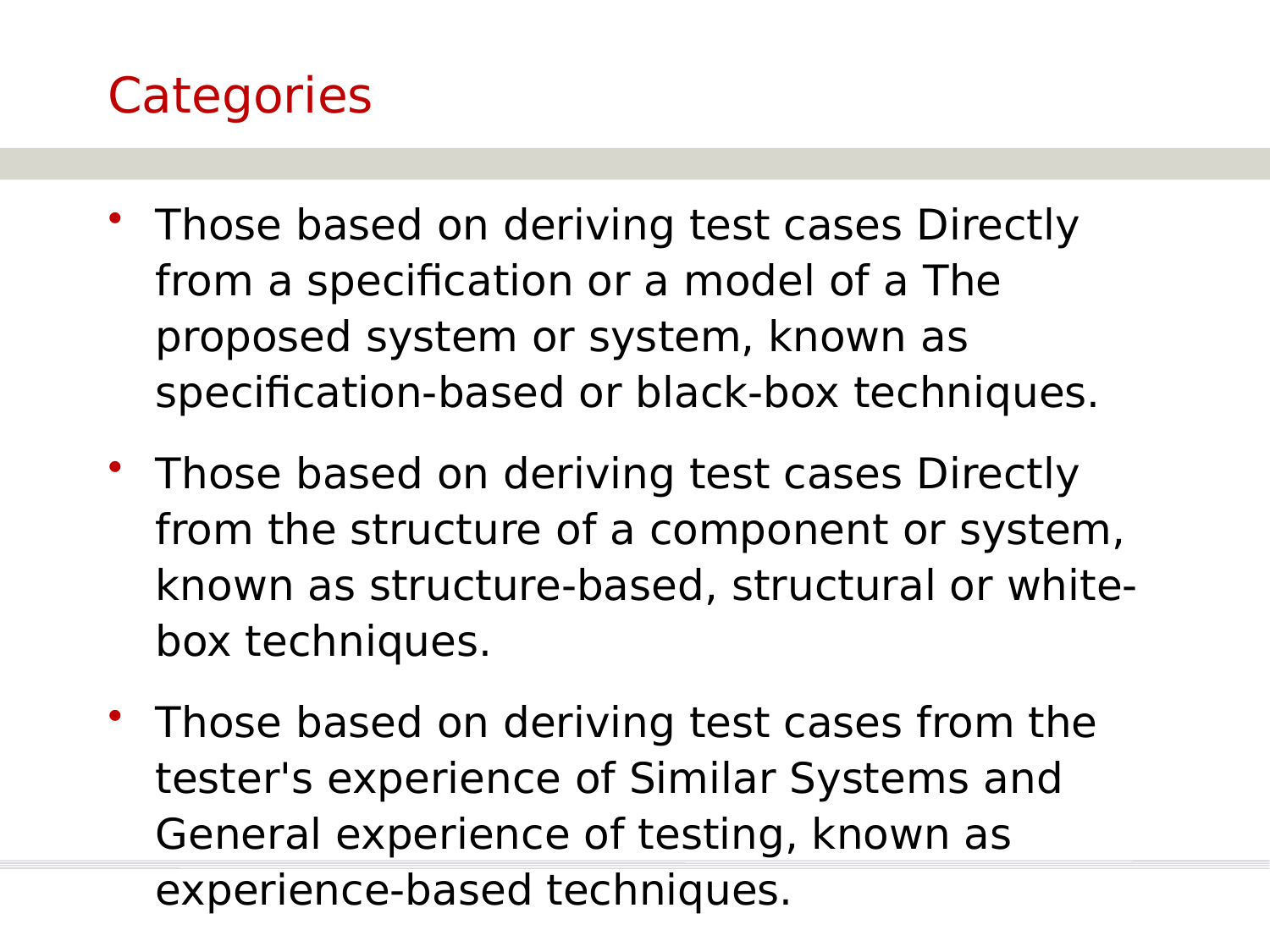

# Categories
Those based on deriving test cases Directly from a specification or a model of a The proposed system or system, known as specification-based or black-box techniques.
Those based on deriving test cases Directly from the structure of a component or system, known as structure-based, structural or white-box techniques.
Those based on deriving test cases from the tester's experience of Similar Systems and General experience of testing, known as experience-based techniques.